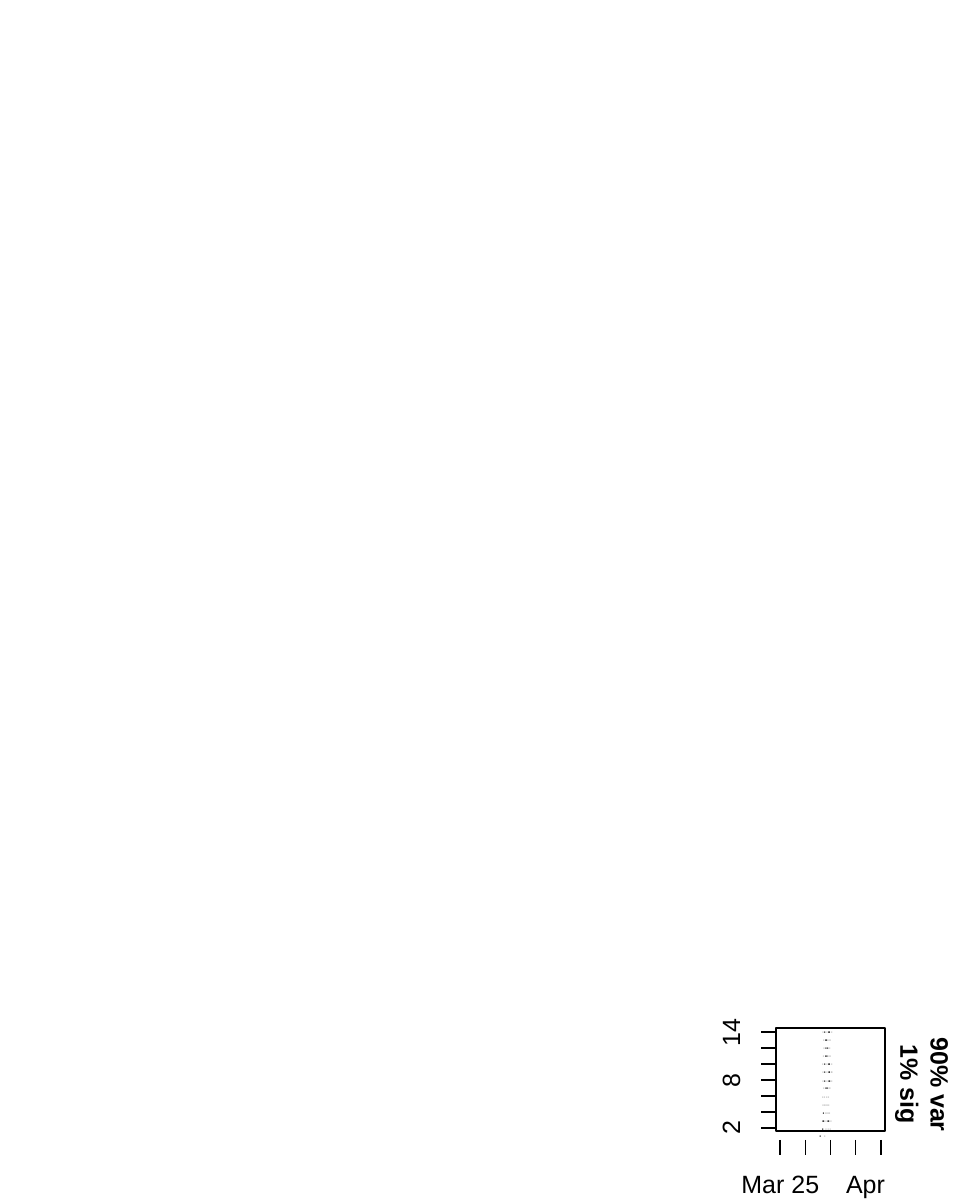

14
●●●●●●

●●●●●

●●●●

●●●●●

●●●●●●

●●●●●●●

●●●●●●

●●●●●

●●●●

●●●●●

●●●●●

●●●●●●

● ●●●

90% var
1% sig

8

2

● ●

Mar 25	Apr 02